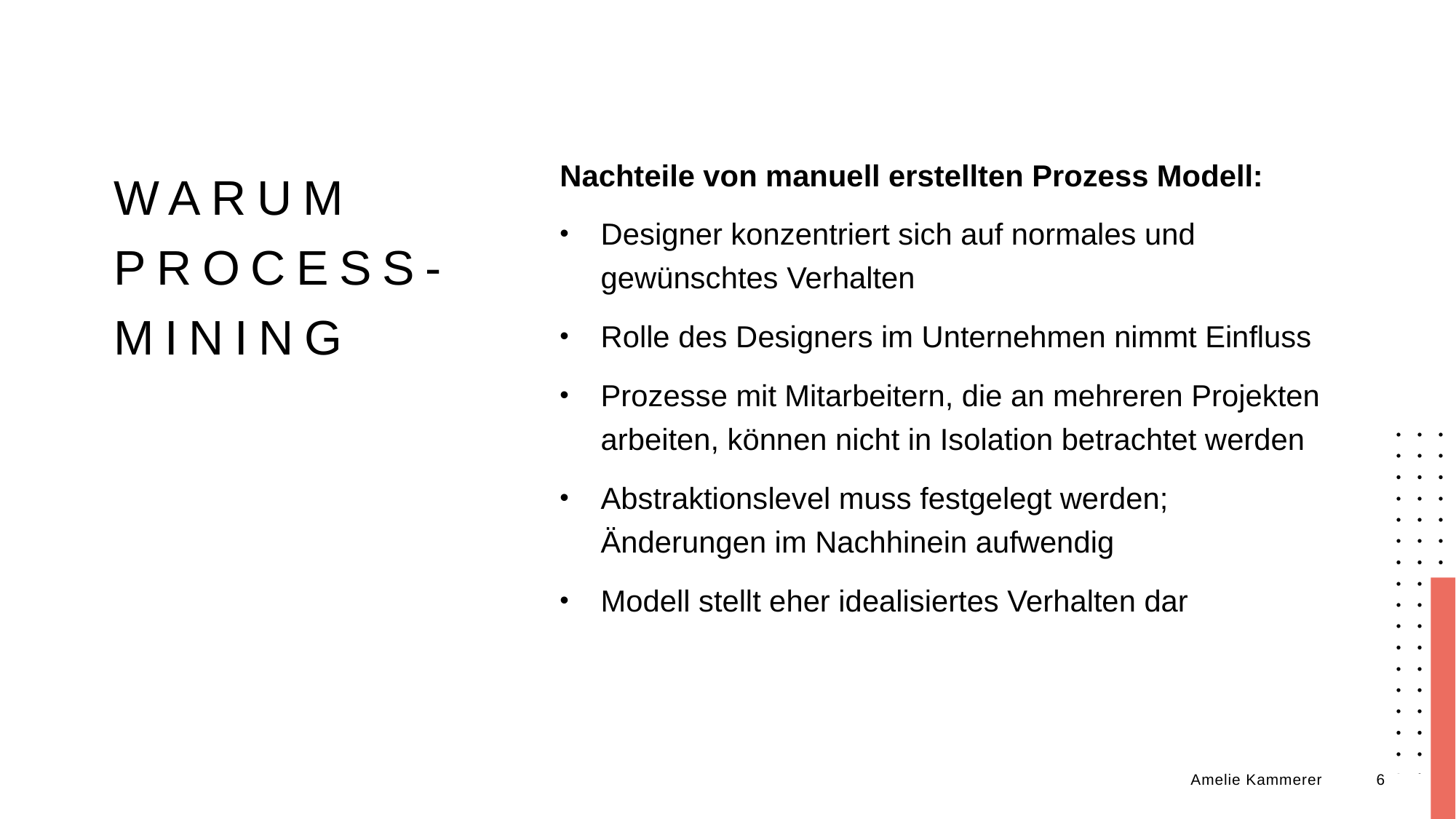

# Warum Process-Mining
Nachteile von manuell erstellten Prozess Modell:
Designer konzentriert sich auf normales und gewünschtes Verhalten
Rolle des Designers im Unternehmen nimmt Einfluss
Prozesse mit Mitarbeitern, die an mehreren Projekten arbeiten, können nicht in Isolation betrachtet werden
Abstraktionslevel muss festgelegt werden; Änderungen im Nachhinein aufwendig
Modell stellt eher idealisiertes Verhalten dar
Amelie Kammerer
6